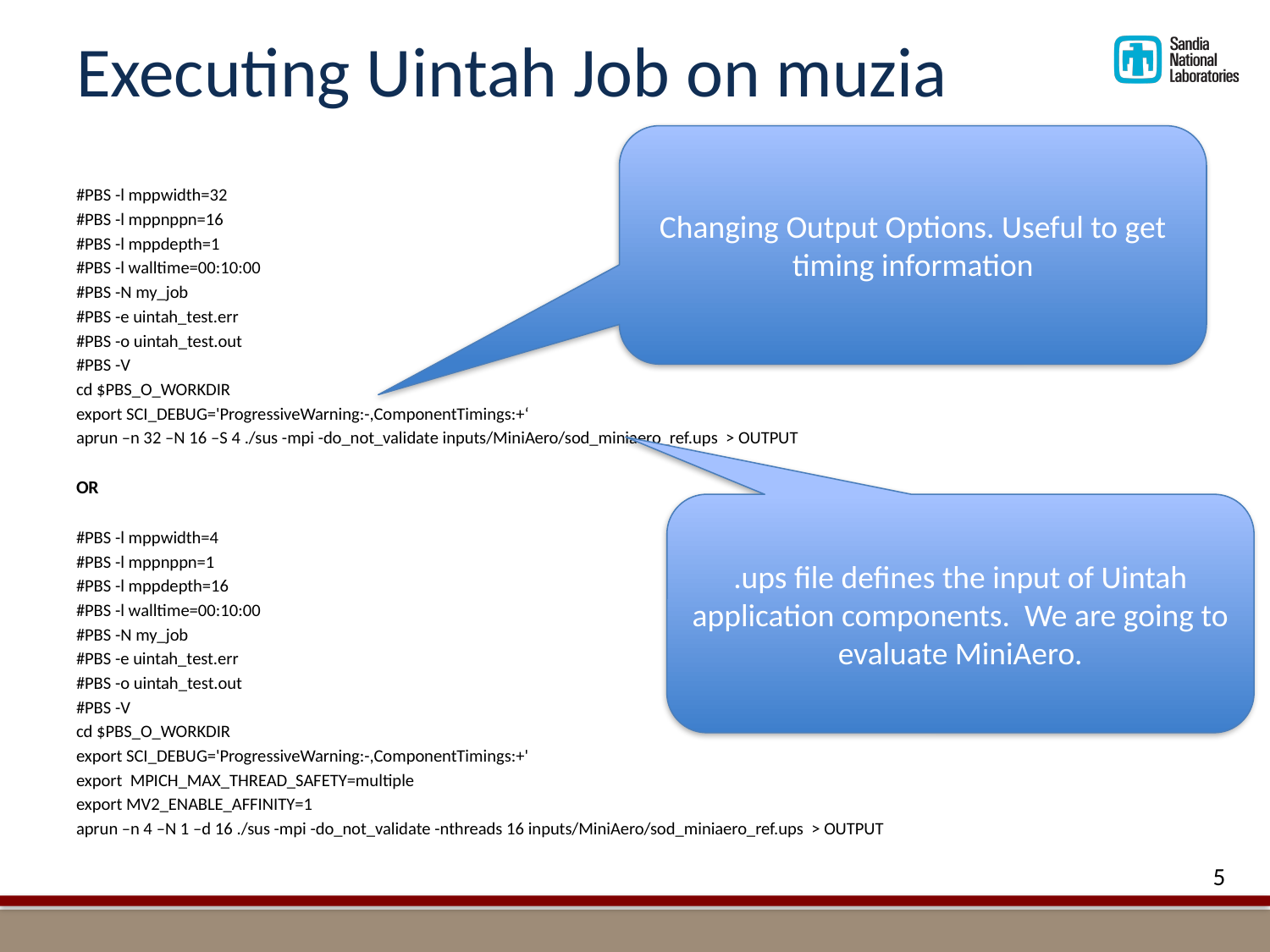

# Executing Uintah Job on muzia
Changing Output Options. Useful to get timing information
#PBS -l mppwidth=32
#PBS -l mppnppn=16
#PBS -l mppdepth=1
#PBS -l walltime=00:10:00
#PBS -N my_job
#PBS -e uintah_test.err
#PBS -o uintah_test.out
#PBS -V
cd $PBS_O_WORKDIR
export SCI_DEBUG='ProgressiveWarning:-,ComponentTimings:+‘
aprun –n 32 –N 16 –S 4 ./sus -mpi -do_not_validate inputs/MiniAero/sod_miniaero_ref.ups  > OUTPUT

OR

#PBS -l mppwidth=4
#PBS -l mppnppn=1
#PBS -l mppdepth=16
#PBS -l walltime=00:10:00
#PBS -N my_job
#PBS -e uintah_test.err
#PBS -o uintah_test.out
#PBS -V
cd $PBS_O_WORKDIR
export SCI_DEBUG='ProgressiveWarning:-,ComponentTimings:+'
export  MPICH_MAX_THREAD_SAFETY=multiple
export MV2_ENABLE_AFFINITY=1
aprun –n 4 –N 1 –d 16 ./sus -mpi -do_not_validate -nthreads 16 inputs/MiniAero/sod_miniaero_ref.ups  > OUTPUT

.ups file defines the input of Uintah application components.  We are going to evaluate MiniAero.
5